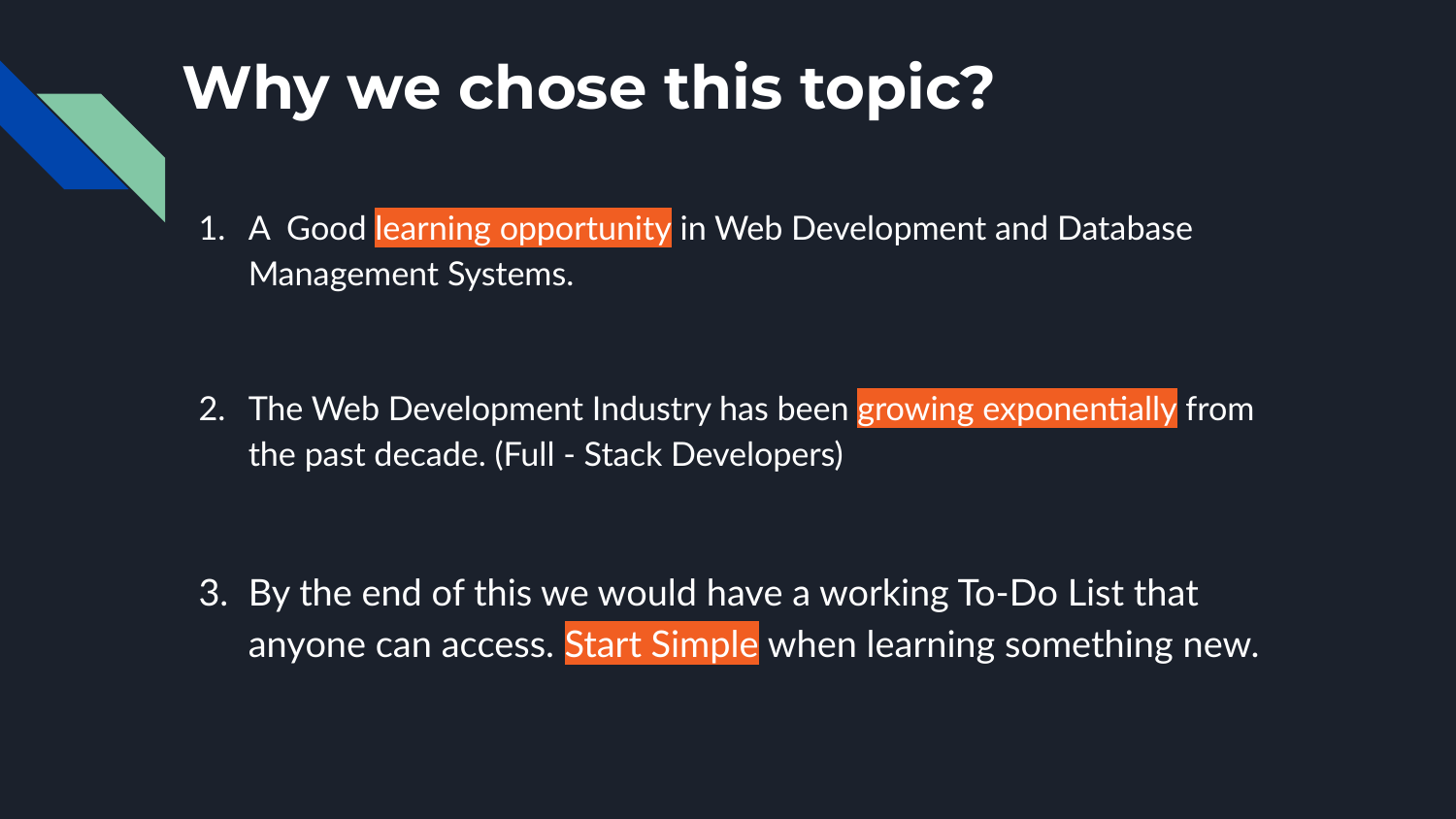

# Why we chose this topic?
A  Good learning opportunity in Web Development and Database Management Systems.

The Web Development Industry has been growing exponentially from the past decade. (Full - Stack Developers)

By the end of this we would have a working To-Do List that anyone can access. Start Simple when learning something new.